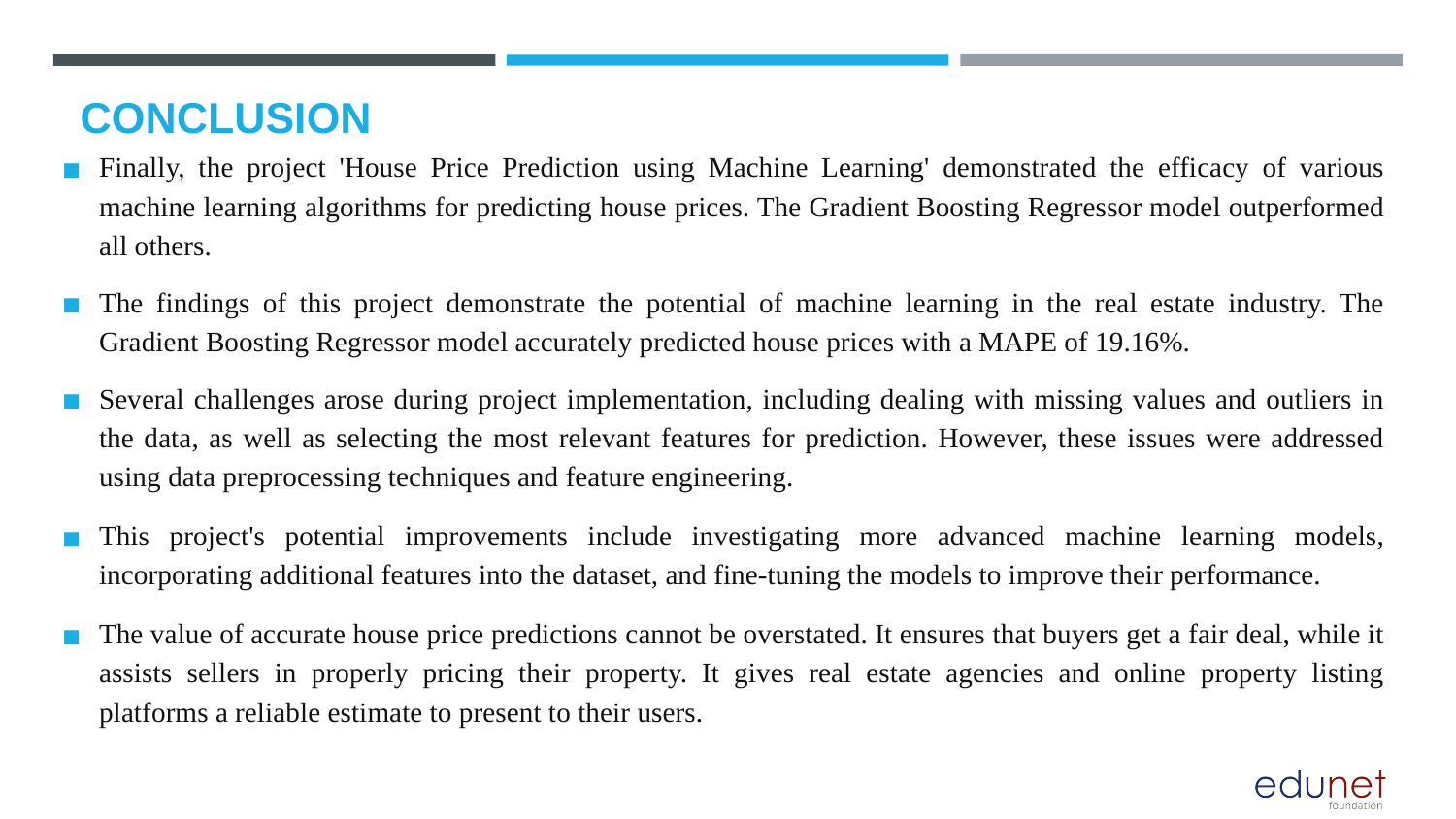

# CONCLUSION
Finally, the project 'House Price Prediction using Machine Learning' demonstrated the efficacy of various machine learning algorithms for predicting house prices. The Gradient Boosting Regressor model outperformed all others.
The findings of this project demonstrate the potential of machine learning in the real estate industry. The Gradient Boosting Regressor model accurately predicted house prices with a MAPE of 19.16%.
Several challenges arose during project implementation, including dealing with missing values and outliers in the data, as well as selecting the most relevant features for prediction. However, these issues were addressed using data preprocessing techniques and feature engineering.
This project's potential improvements include investigating more advanced machine learning models, incorporating additional features into the dataset, and fine-tuning the models to improve their performance.
The value of accurate house price predictions cannot be overstated. It ensures that buyers get a fair deal, while it assists sellers in properly pricing their property. It gives real estate agencies and online property listing platforms a reliable estimate to present to their users.